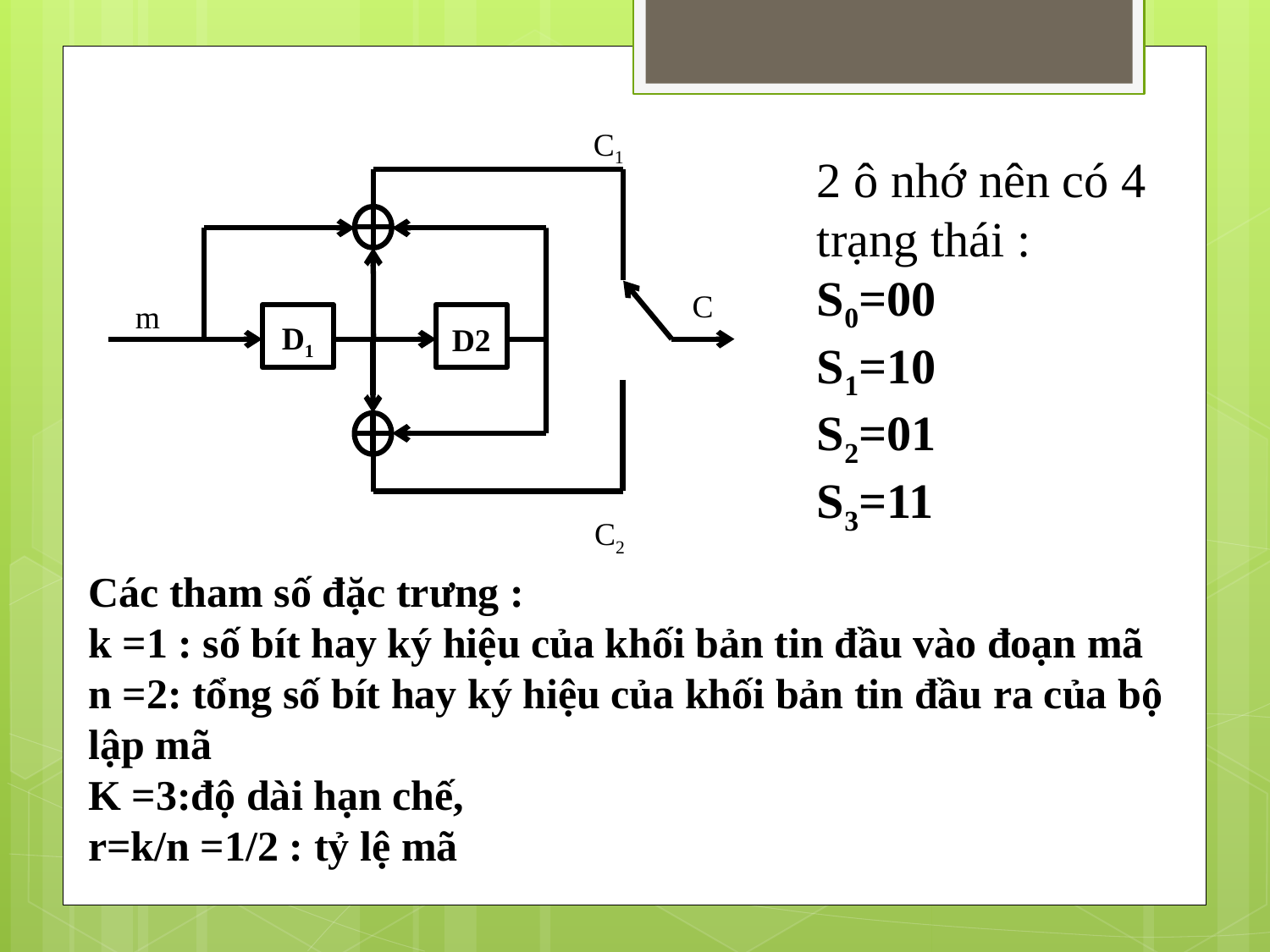

C1
2 ô nhớ nên có 4 trạng thái :
S0=00
S1=10
S2=01
S3=11

C
m
D2
D1

C2
Các tham số đặc trưng :
k =1 : số bít hay ký hiệu của khối bản tin đầu vào đoạn mã
n =2: tổng số bít hay ký hiệu của khối bản tin đầu ra của bộ lập mã
K =3:độ dài hạn chế,
r=k/n =1/2 : tỷ lệ mã